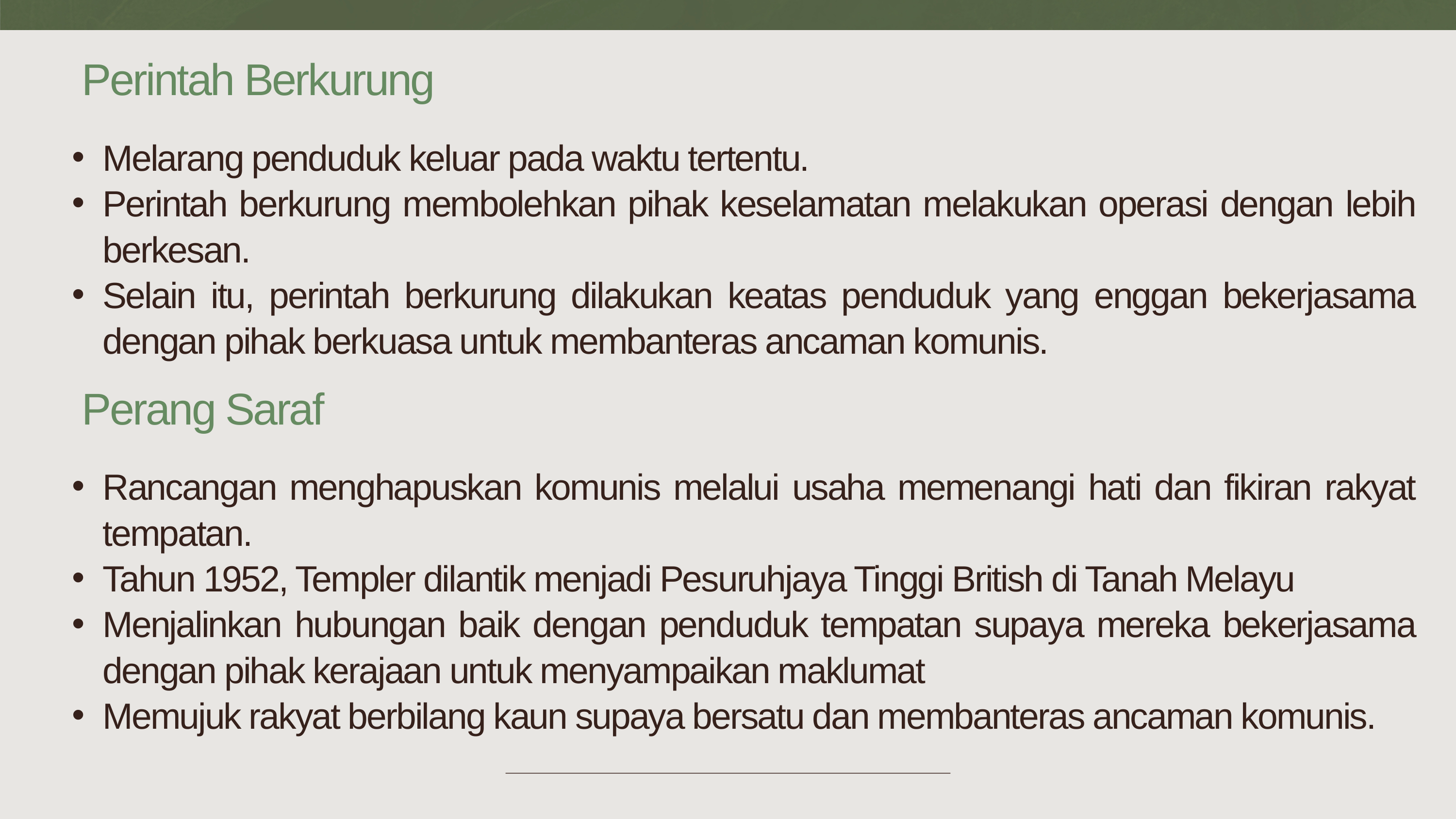

Perintah Berkurung
Melarang penduduk keluar pada waktu tertentu.
Perintah berkurung membolehkan pihak keselamatan melakukan operasi dengan lebih berkesan.
Selain itu, perintah berkurung dilakukan keatas penduduk yang enggan bekerjasama dengan pihak berkuasa untuk membanteras ancaman komunis.
Perang Saraf
Rancangan menghapuskan komunis melalui usaha memenangi hati dan fikiran rakyat tempatan.
Tahun 1952, Templer dilantik menjadi Pesuruhjaya Tinggi British di Tanah Melayu
Menjalinkan hubungan baik dengan penduduk tempatan supaya mereka bekerjasama dengan pihak kerajaan untuk menyampaikan maklumat
Memujuk rakyat berbilang kaun supaya bersatu dan membanteras ancaman komunis.